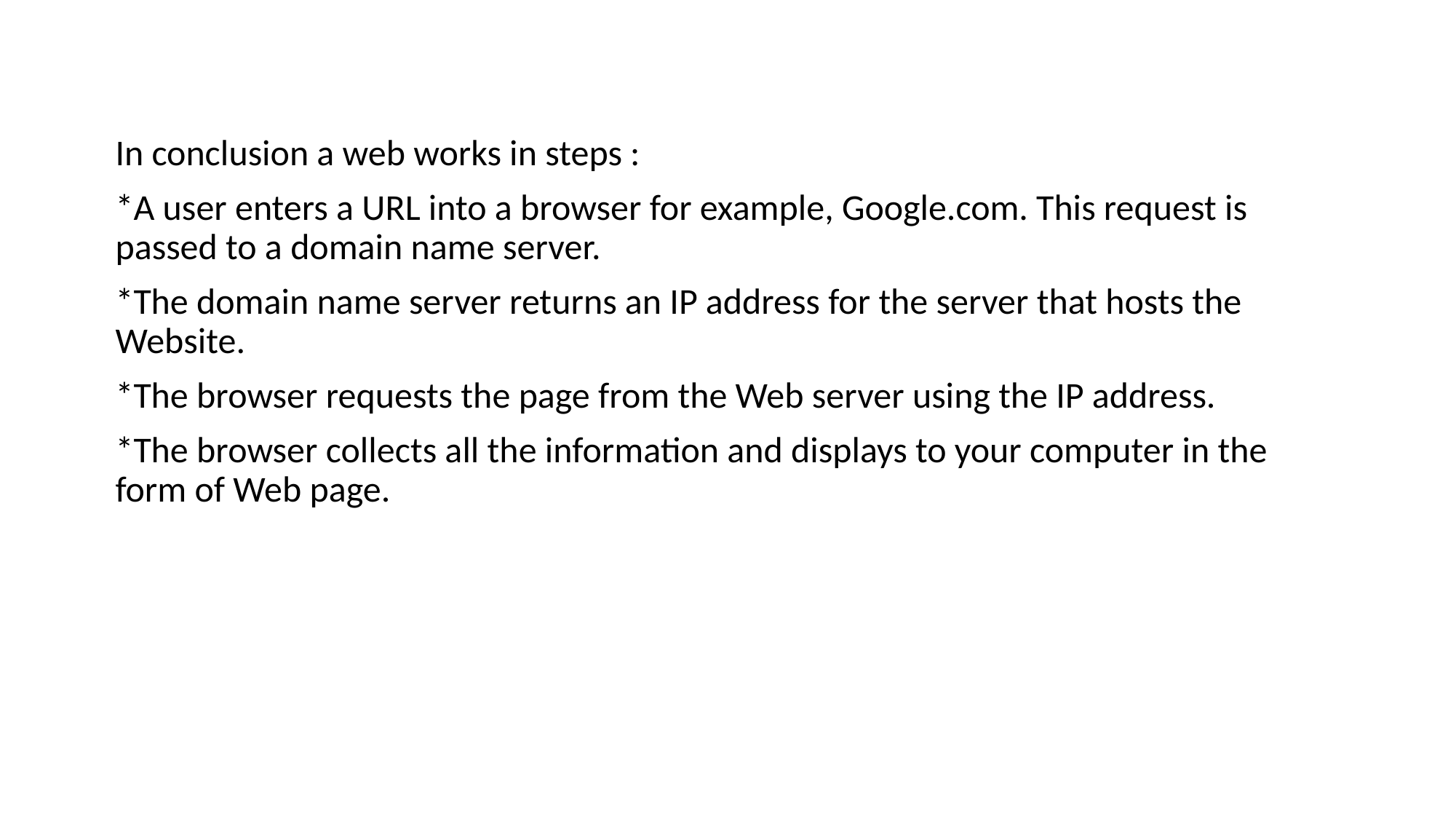

In conclusion a web works in steps :
*A user enters a URL into a browser for example, Google.com. This request is passed to a domain name server.
*The domain name server returns an IP address for the server that hosts the Website.
*The browser requests the page from the Web server using the IP address.
*The browser collects all the information and displays to your computer in the form of Web page.